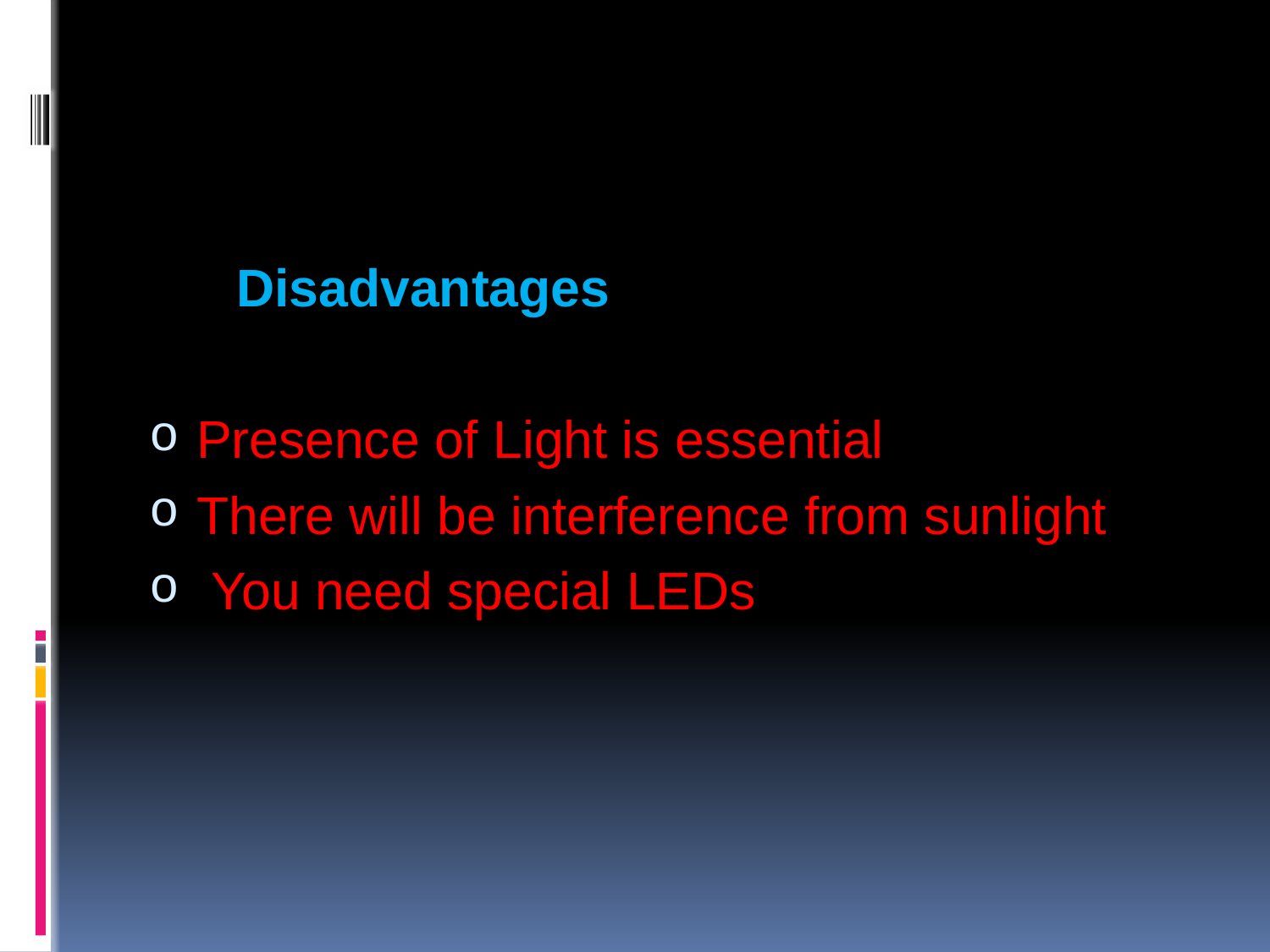

Disadvantages

Presence of Light is essential
There will be interference from sunlight
 You need special LEDs